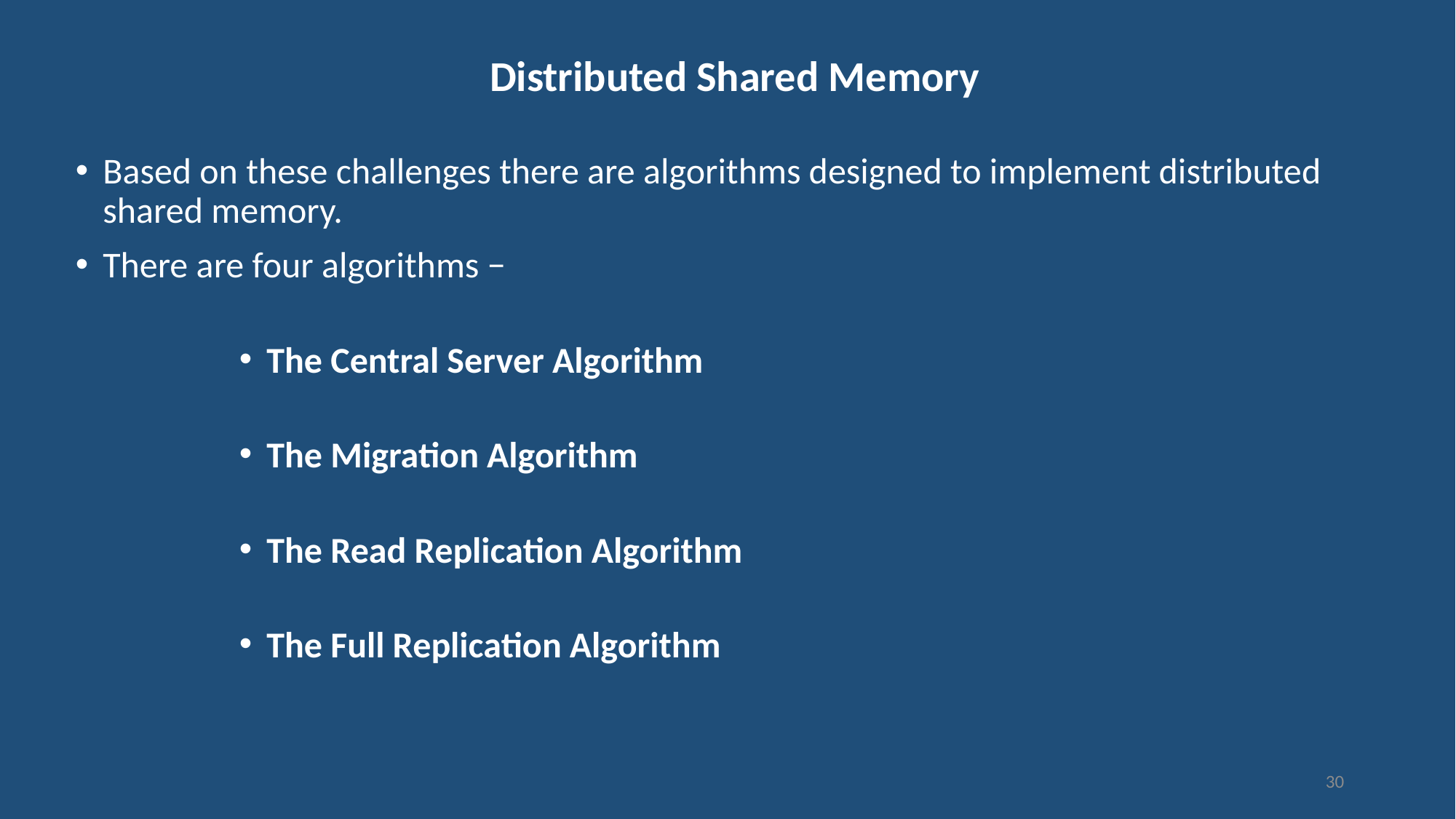

# Distributed Shared Memory
Based on these challenges there are algorithms designed to implement distributed shared memory.
There are four algorithms −
The Central Server Algorithm
The Migration Algorithm
The Read Replication Algorithm
The Full Replication Algorithm

30